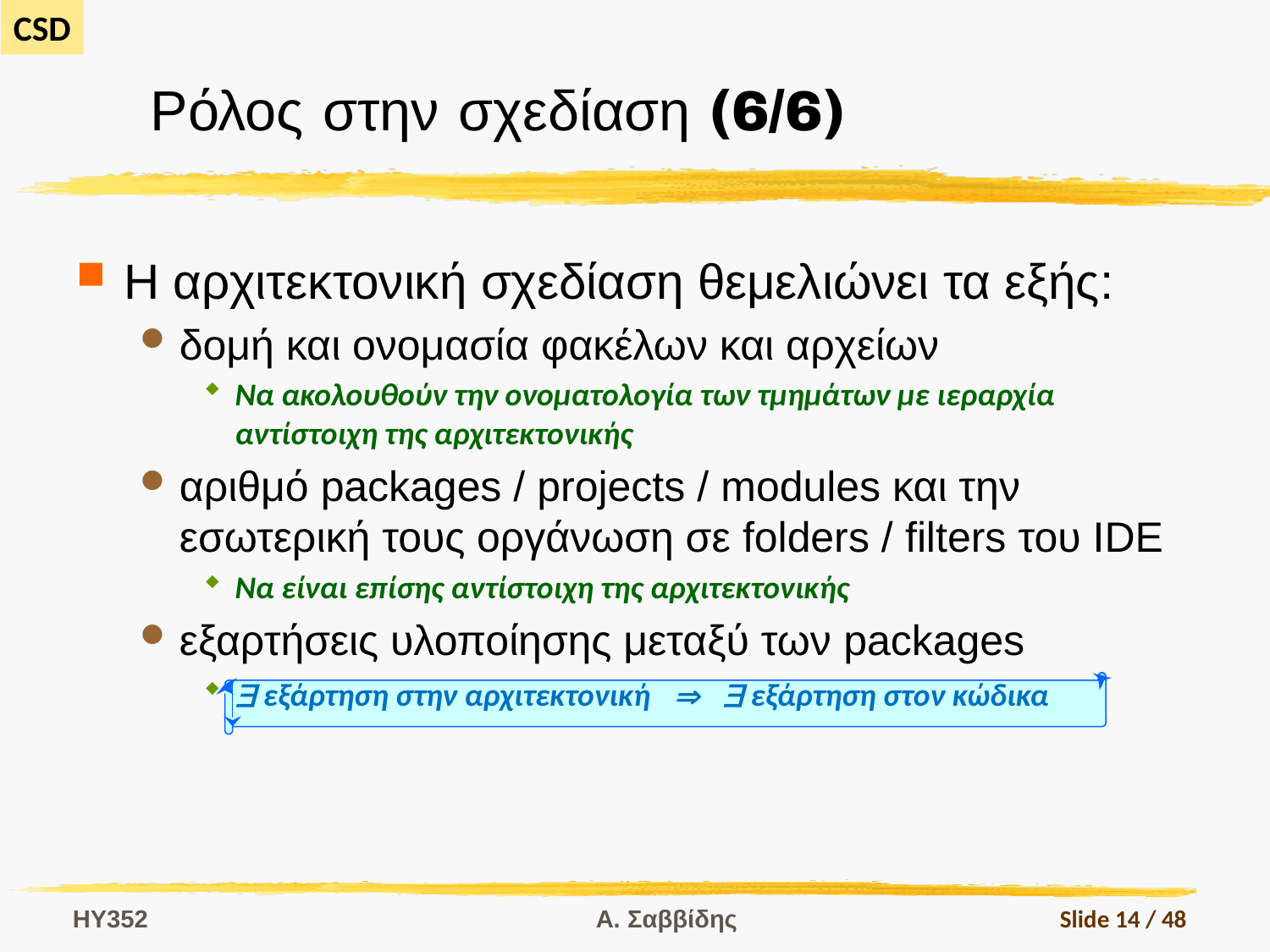

# Ρόλος στην σχεδίαση (6/6)
Η αρχιτεκτονική σχεδίαση θεμελιώνει τα εξής:
δομή και ονομασία φακέλων και αρχείων
Να ακολουθούν την ονοματολογία των τμημάτων με ιεραρχία αντίστοιχη της αρχιτεκτονικής
αριθμό packages / projects / modules και την εσωτερική τους οργάνωση σε folders / filters του IDE
Να είναι επίσης αντίστοιχη της αρχιτεκτονικής
εξαρτήσεις υλοποίησης μεταξύ των packages
∃ εξάρτηση στην αρχιτεκτονική  ⇒  ∃ εξάρτηση στον κώδικα

HY352
Α. Σαββίδης
Slide 14 / 48